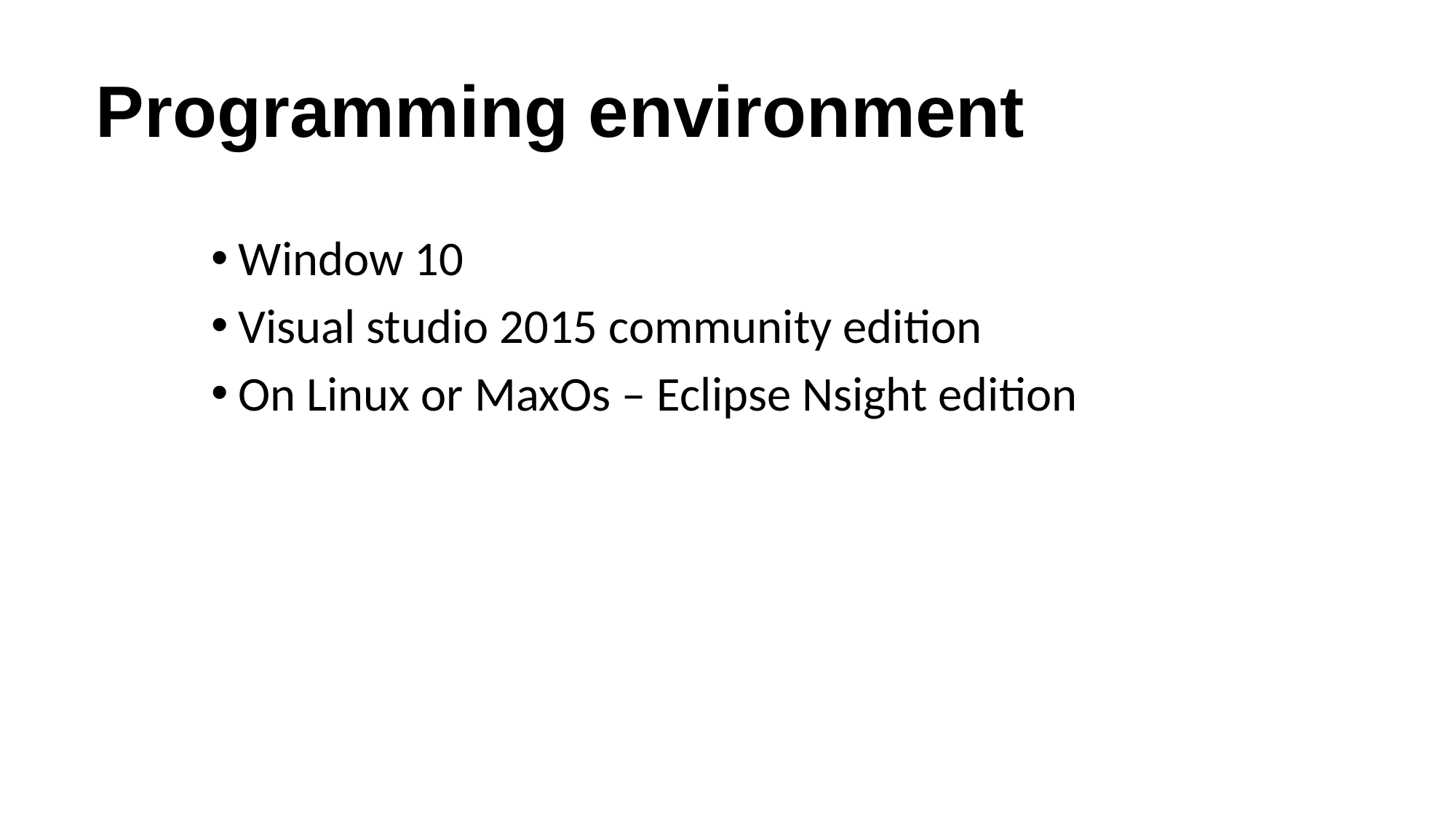

# Programming environment
Window 10
Visual studio 2015 community edition
On Linux or MaxOs – Eclipse Nsight edition